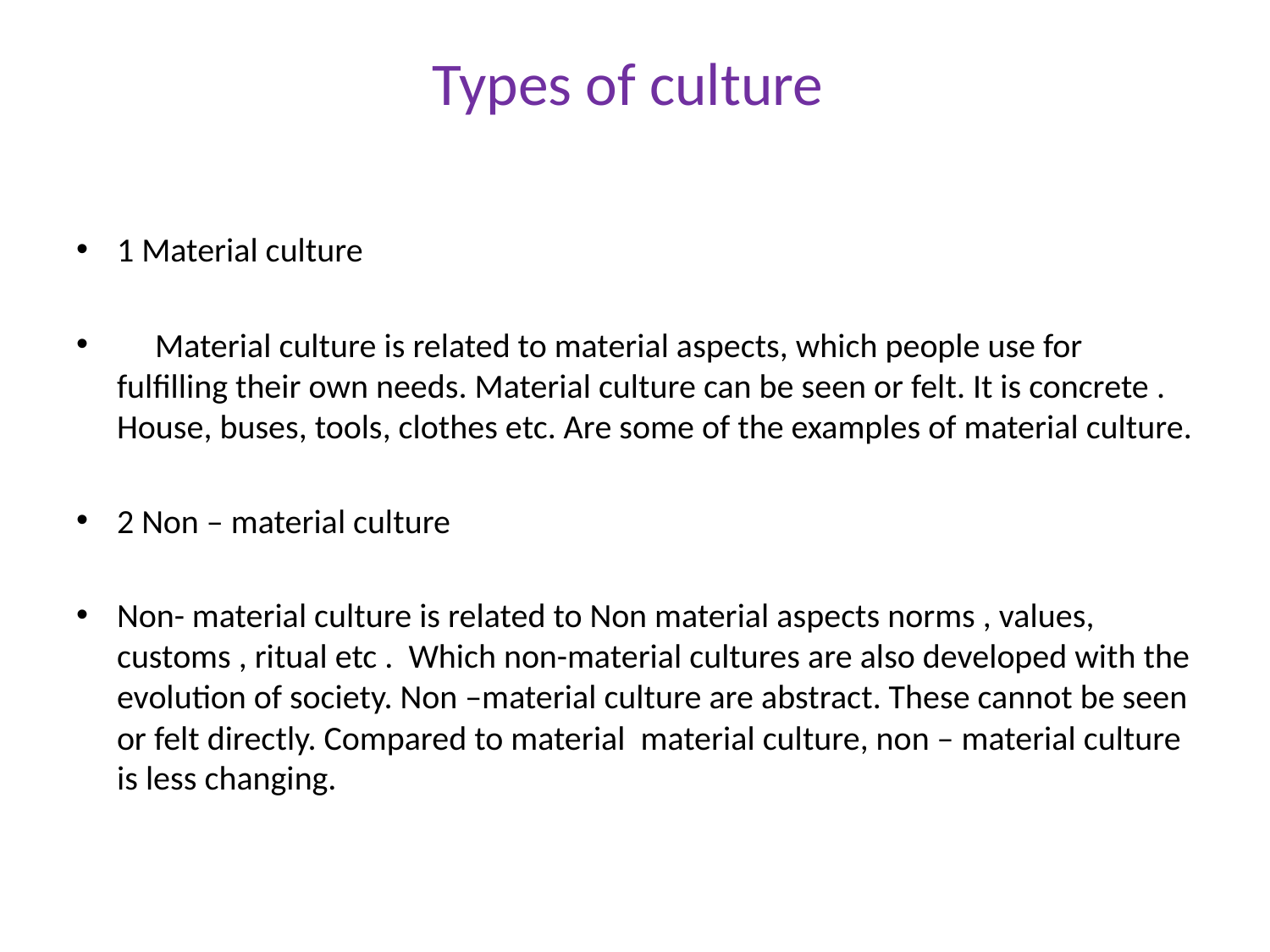

# Types of culture
1 Material culture

     Material culture is related to material aspects, which people use for fulfilling their own needs. Material culture can be seen or felt. It is concrete . House, buses, tools, clothes etc. Are some of the examples of material culture.

2 Non – material culture

Non- material culture is related to Non material aspects norms , values, customs , ritual etc .  Which non-material cultures are also developed with the evolution of society. Non –material culture are abstract. These cannot be seen or felt directly. Compared to material  material culture, non – material culture is less changing.